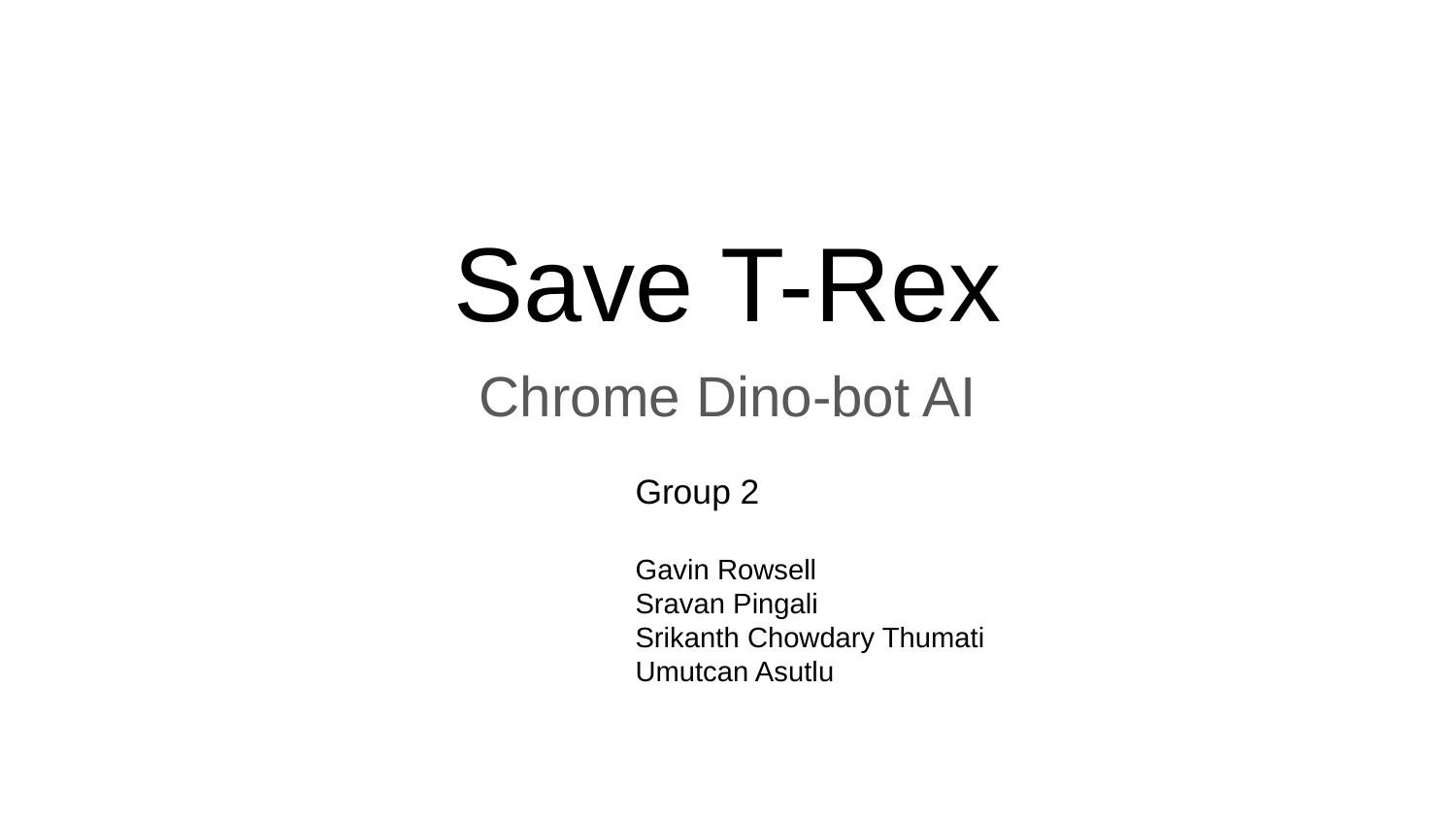

# Save T-Rex
Chrome Dino-bot AI
Group 2

Gavin Rowsell
Sravan Pingali
Srikanth Chowdary Thumati
Umutcan Asutlu